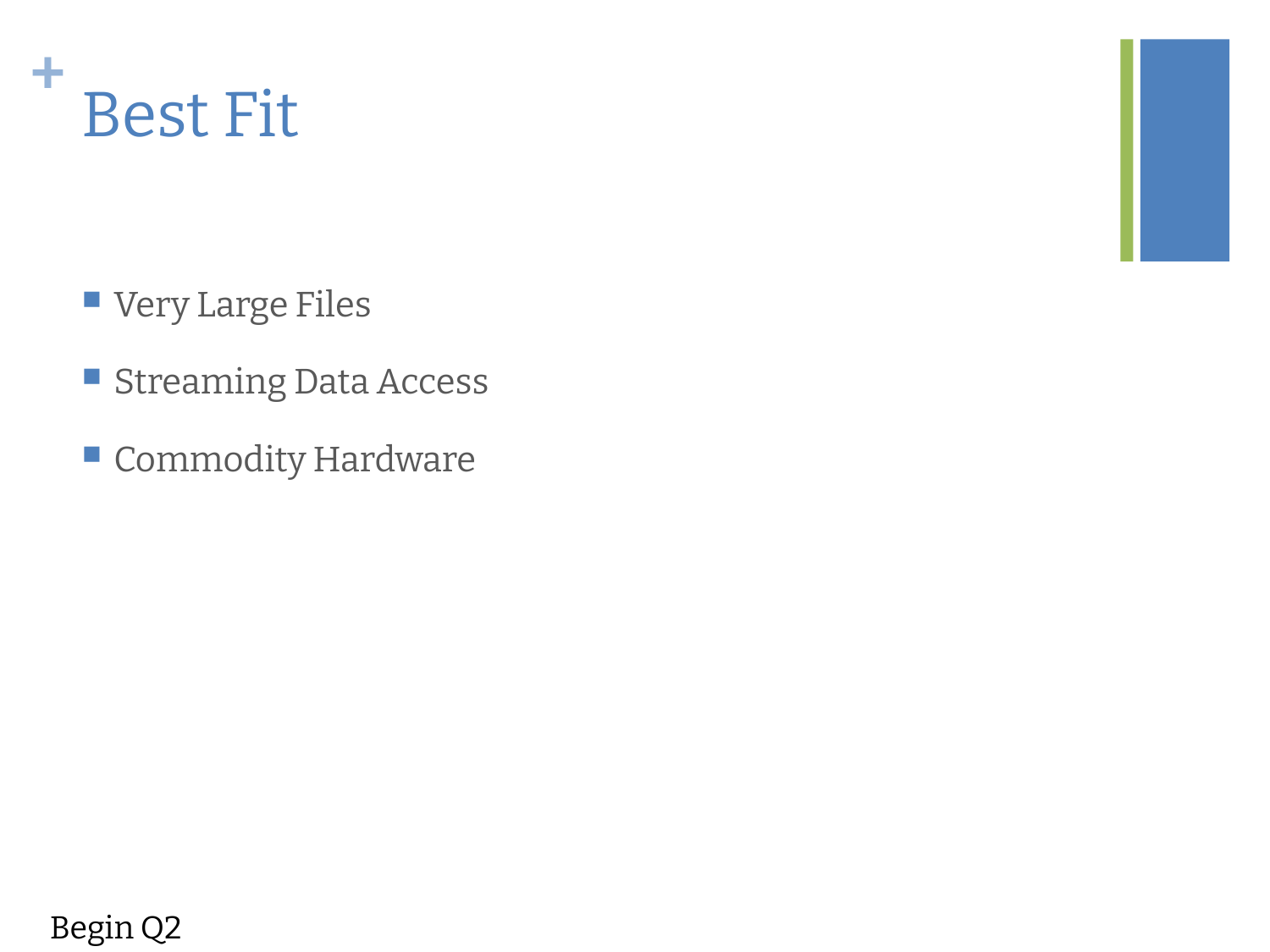

# Best Fit
Very Large Files
Streaming Data Access
Commodity Hardware
Begin Q2